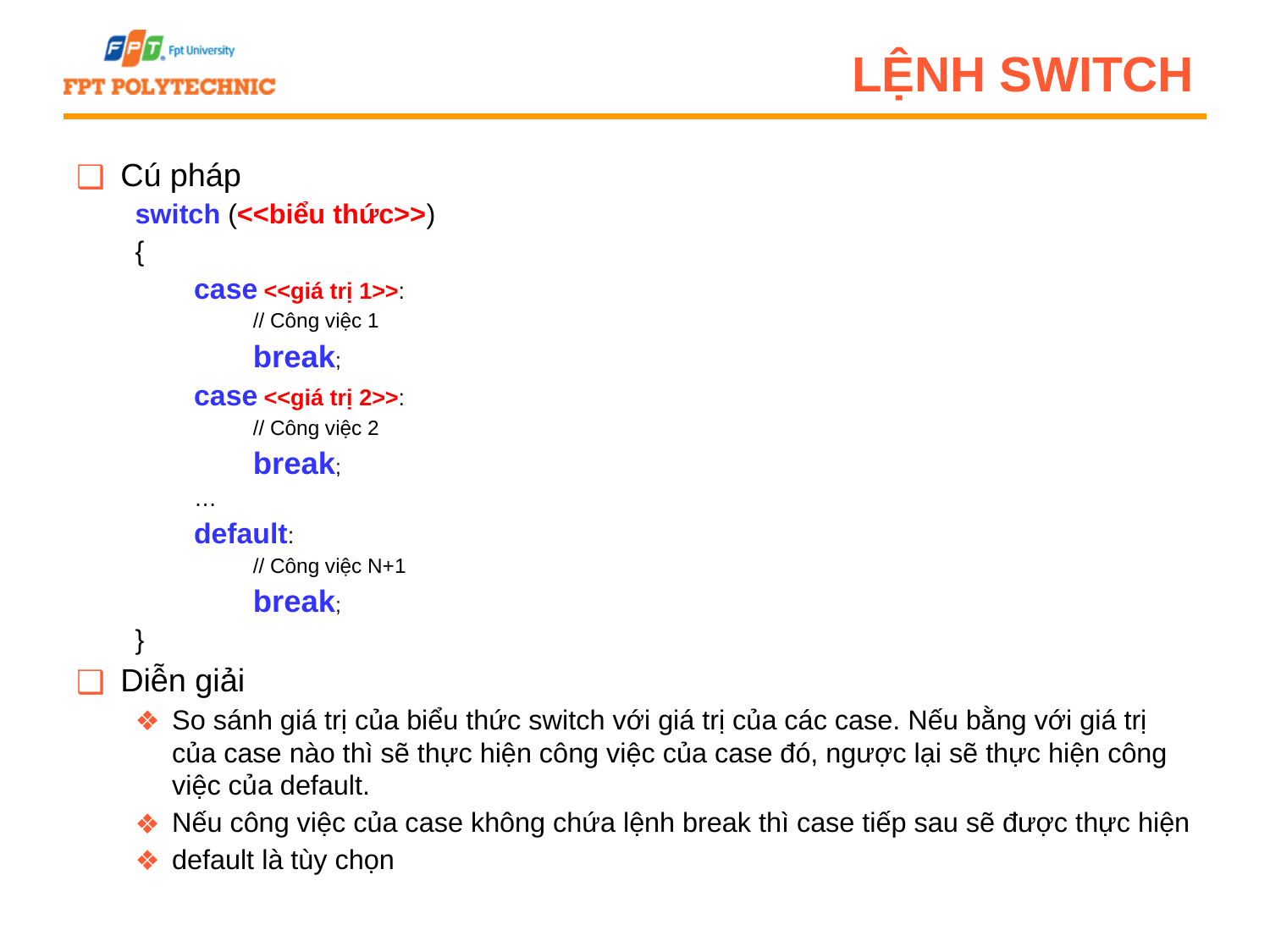

# Lệnh switch
Cú pháp
switch (<<biểu thức>>)
{
case <<giá trị 1>>:
// Công việc 1
break;
case <<giá trị 2>>:
// Công việc 2
break;
…
default:
// Công việc N+1
break;
}
Diễn giải
So sánh giá trị của biểu thức switch với giá trị của các case. Nếu bằng với giá trị của case nào thì sẽ thực hiện công việc của case đó, ngược lại sẽ thực hiện công việc của default.
Nếu công việc của case không chứa lệnh break thì case tiếp sau sẽ được thực hiện
default là tùy chọn